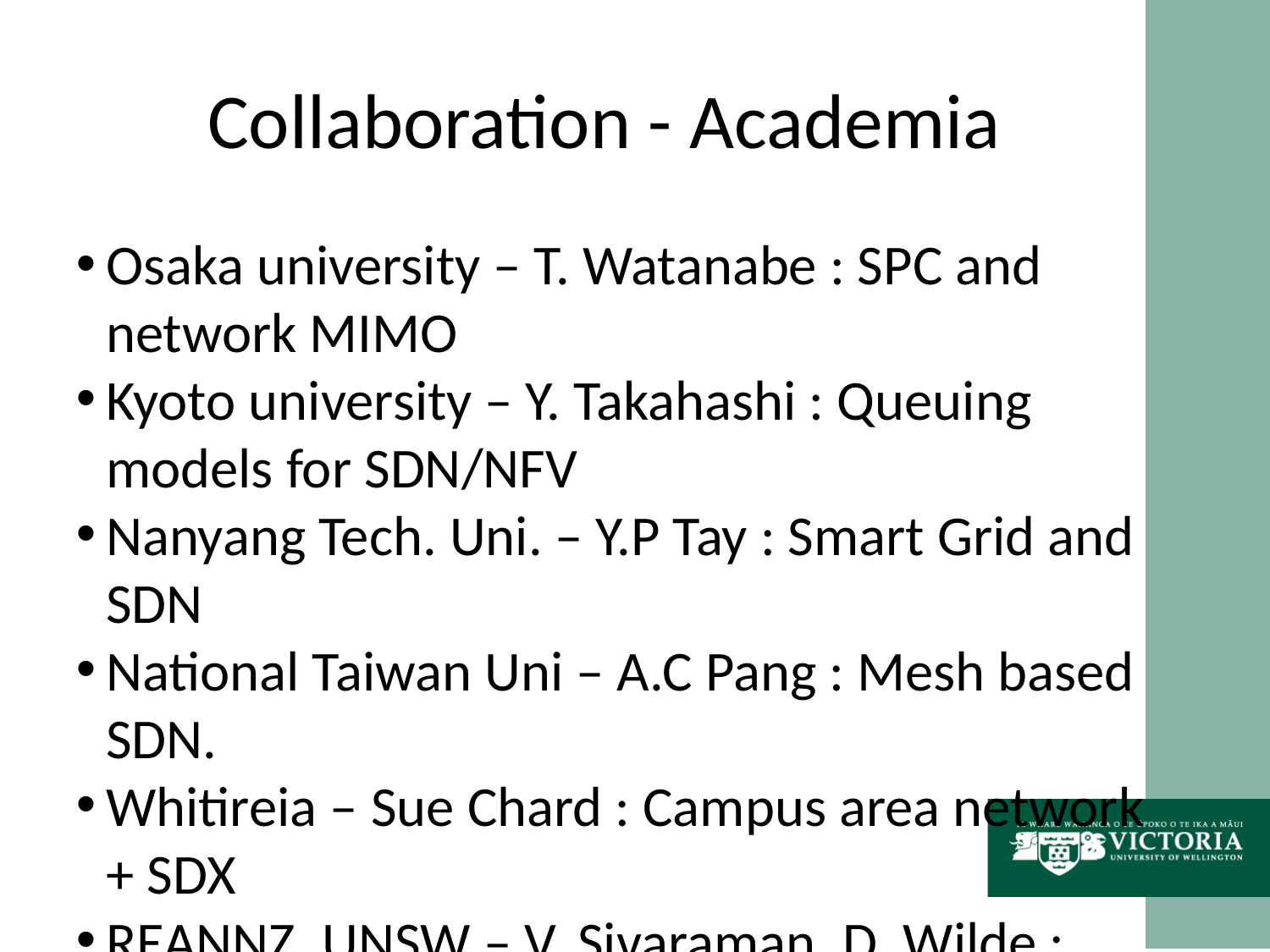

Collaboration - Academia
Osaka university – T. Watanabe : SPC and network MIMO
Kyoto university – Y. Takahashi : Queuing models for SDN/NFV
Nanyang Tech. Uni. – Y.P Tay : Smart Grid and SDN
National Taiwan Uni – A.C Pang : Mesh based SDN.
Whitireia – Sue Chard : Campus area network + SDX
REANNZ, UNSW – V. Sivaraman, D. Wilde : discussion in progress ….